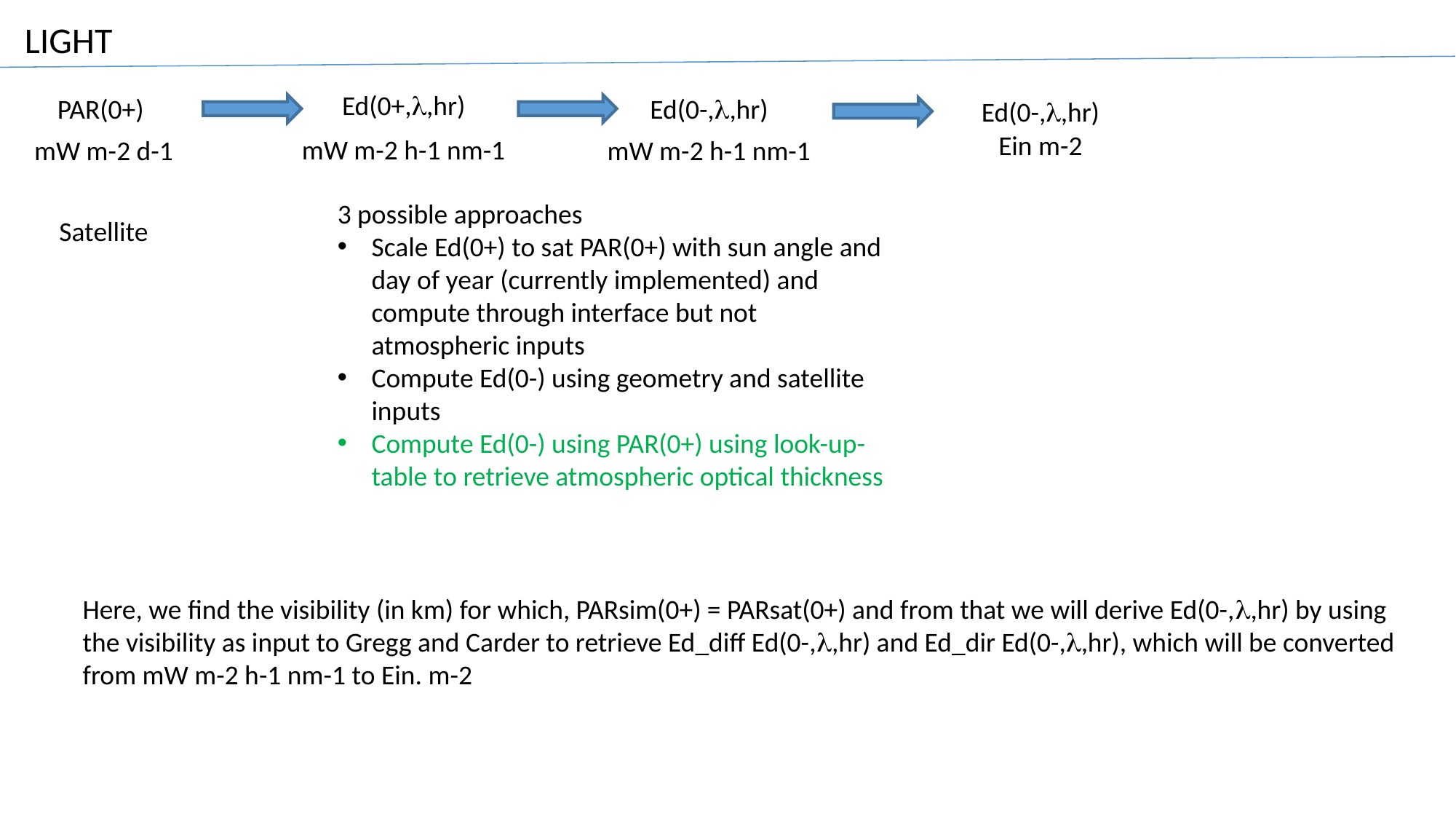

LIGHT

Ed(0+,λ,hr)
mW m-2 h-1 nm-1
PAR(0+)
mW m-2 d-1
Ed(0-,λ,hr)
mW m-2 h-1 nm-1
Ed(0-,λ,hr)
Ein m-2

3 possible approaches
Scale Ed(0+) to sat PAR(0+) with sun angle and day of year (currently implemented) and compute through interface but not atmospheric inputs
Compute Ed(0-) using geometry and satellite inputs
Compute Ed(0-) using PAR(0+) using look-up- table to retrieve atmospheric optical thickness
Satellite
Here, we find the visibility (in km) for which, PARsim(0+) = PARsat(0+) and from that we will derive Ed(0-,λ,hr) by using the visibility as input to Gregg and Carder to retrieve Ed_diff Ed(0-,λ,hr) and Ed_dir Ed(0-,λ,hr), which will be converted from mW m-2 h-1 nm-1 to Ein. m-2